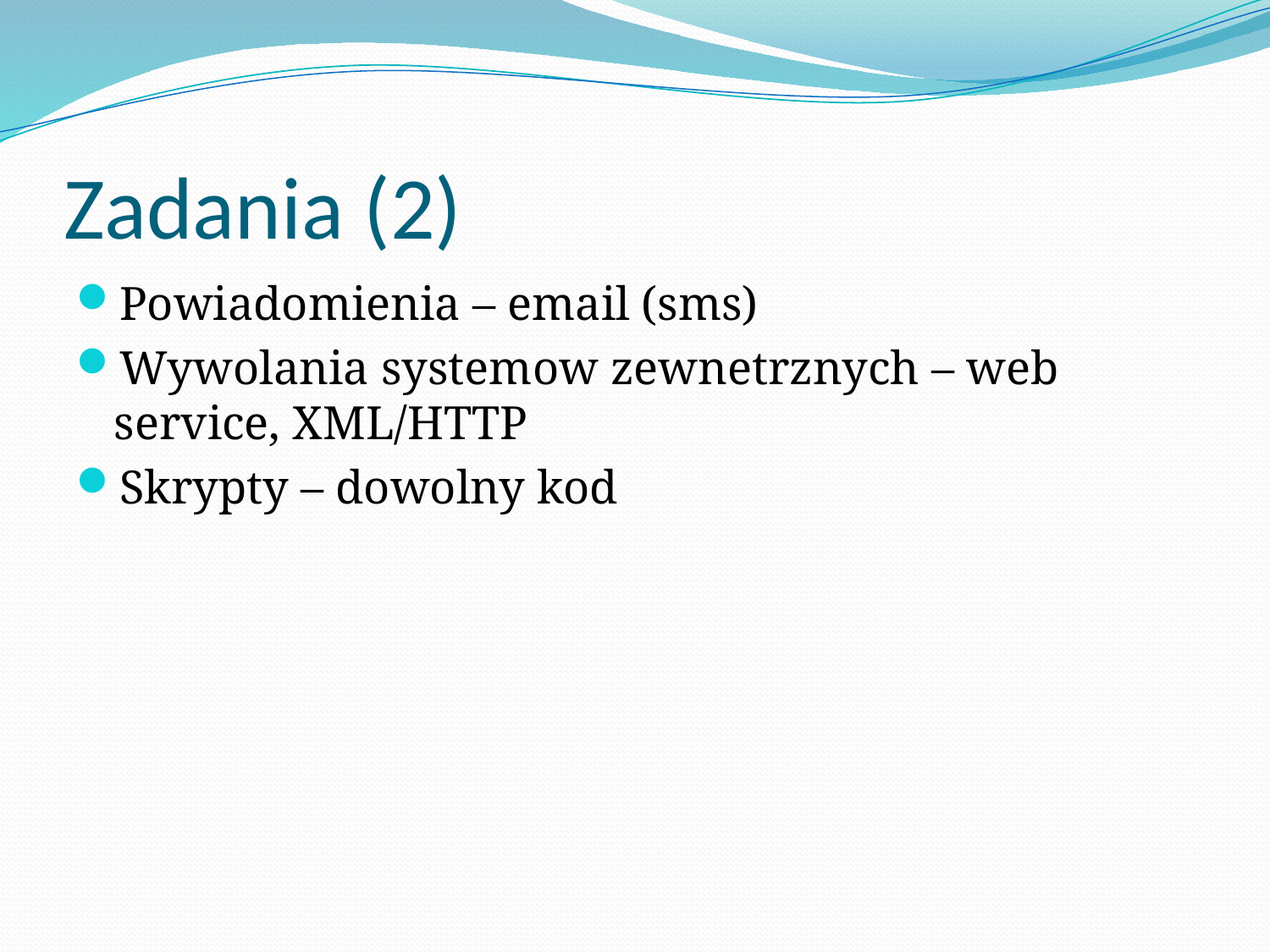

# Zadania (2)
Powiadomienia – email (sms)
Wywolania systemow zewnetrznych – web service, XML/HTTP
Skrypty – dowolny kod